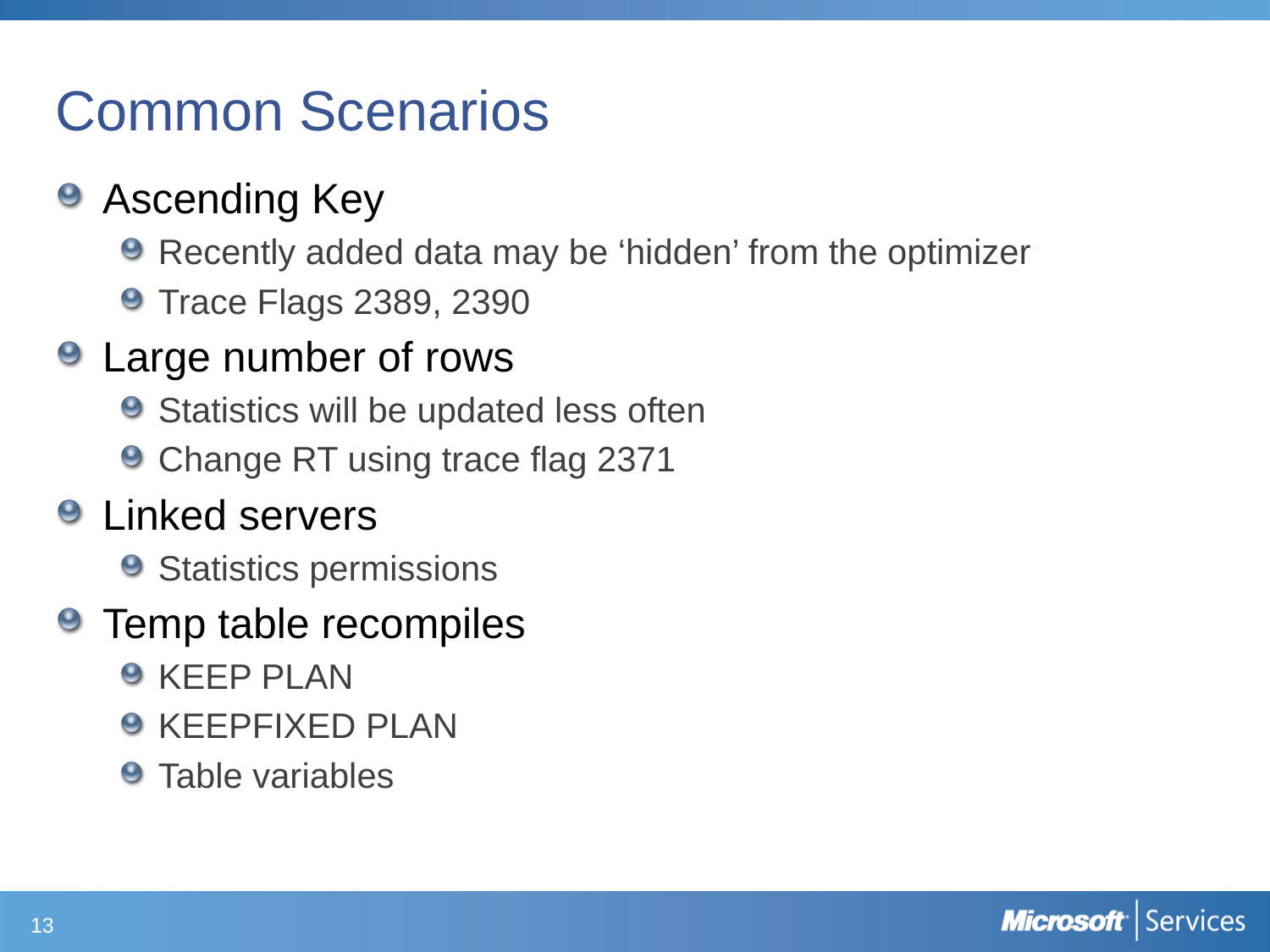

# Common Scenarios
Ascending Key
Recently added data may be ‘hidden’ from the optimizer
Trace Flags 2389, 2390
Large number of rows
Statistics will be updated less often
Change RT using trace flag 2371
Linked servers
Statistics permissions
Temp table recompiles
KEEP PLAN
KEEPFIXED PLAN
Table variables

13